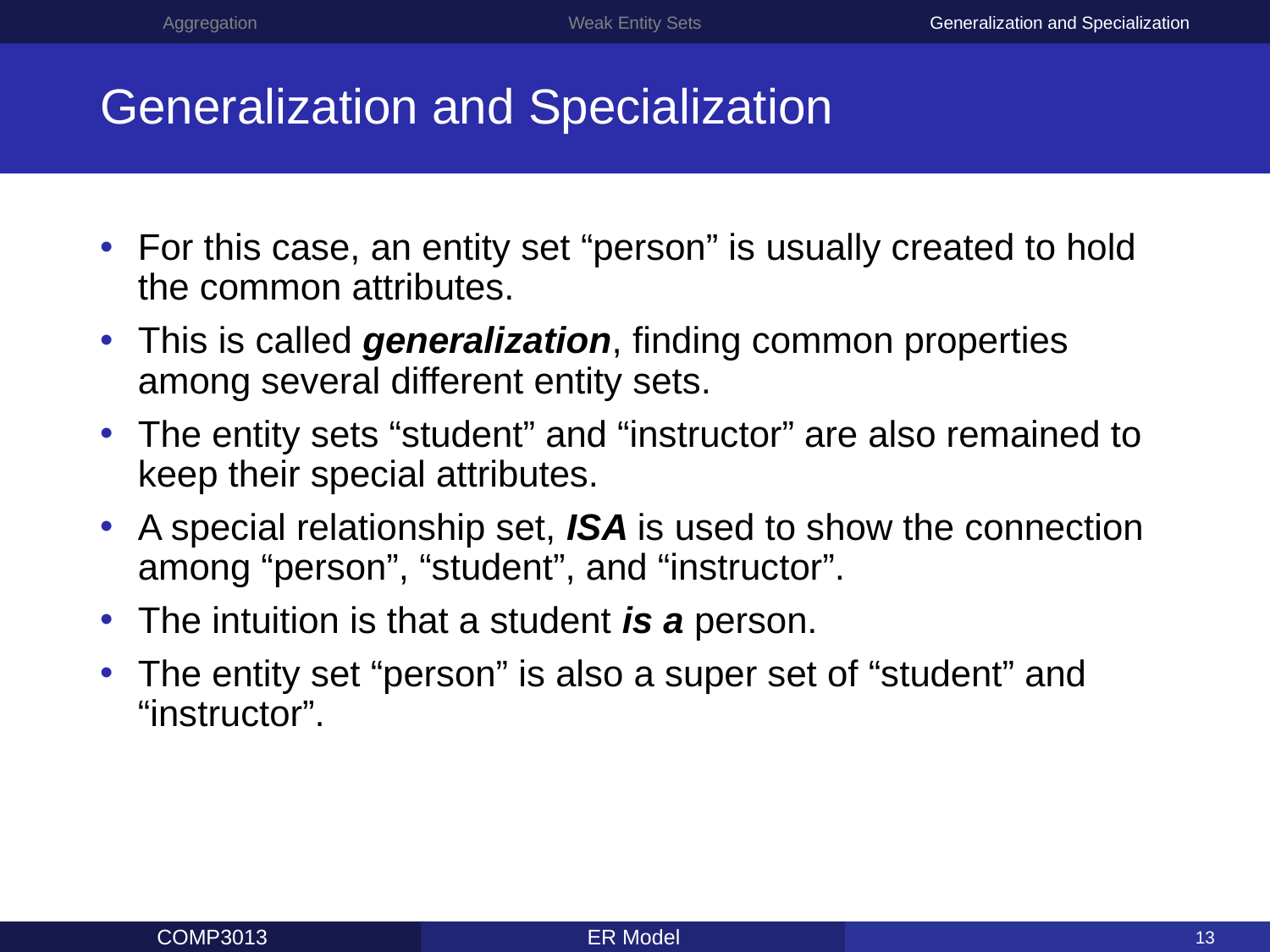

Aggregation
Weak Entity Sets
Generalization and Specialization
# Generalization and Specialization
For this case, an entity set “person” is usually created to hold the common attributes.
This is called generalization, finding common properties among several different entity sets.
The entity sets “student” and “instructor” are also remained to keep their special attributes.
A special relationship set, ISA is used to show the connection among “person”, “student”, and “instructor”.
The intuition is that a student is a person.
The entity set “person” is also a super set of “student” and “instructor”.